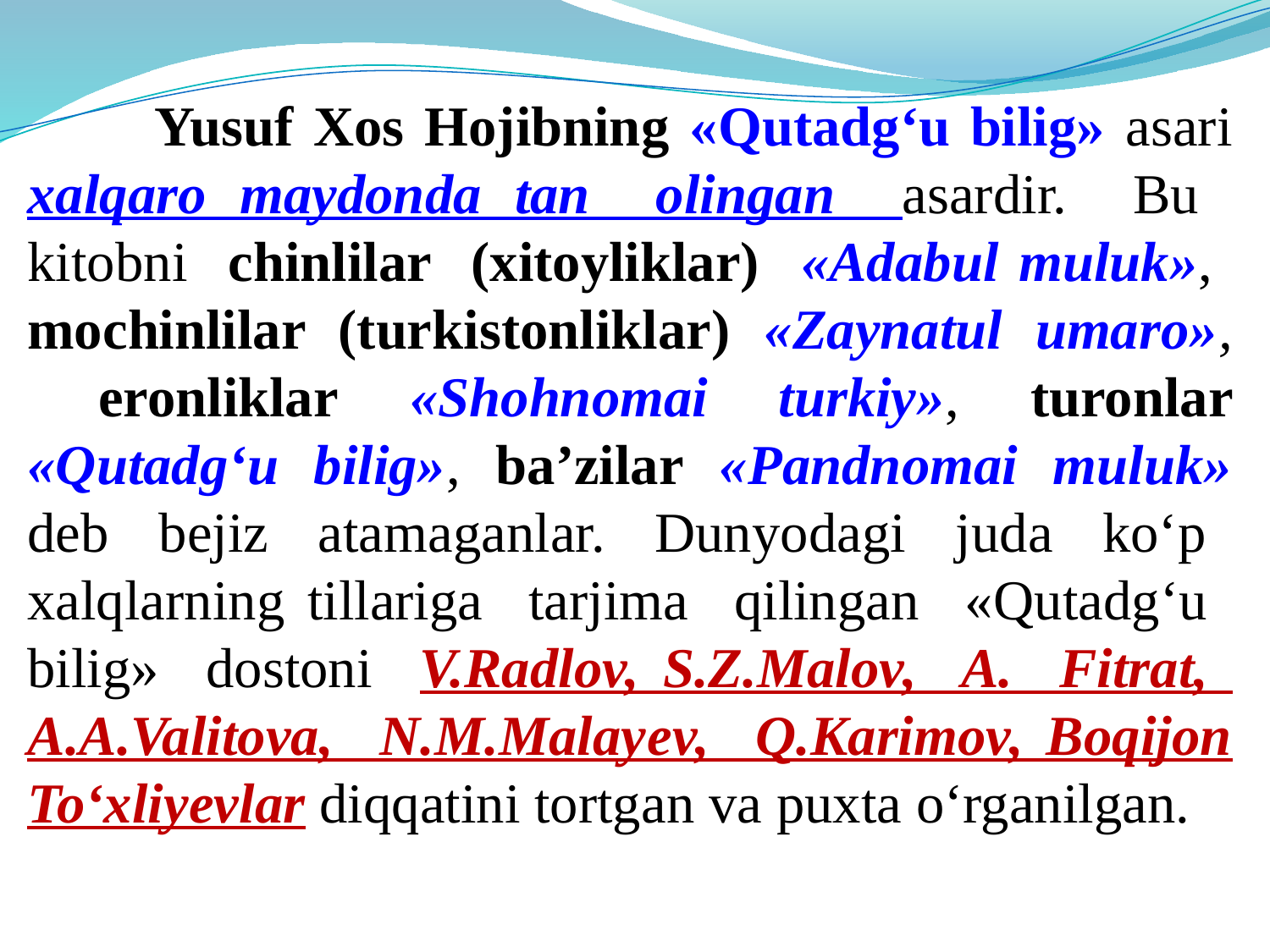

Yusuf Xos Hojibning «Qutadg‘u bilig» asari xalqaro maydonda tan  olingan  asardir.  Bu  kitobni  chinlilar  (xitoyliklar)  «Adabul muluk»,  mochinlilar  (turkistonliklar)  «Zaynatul  umaro»,  eronliklar «Shohnomai turkiy», turonlar «Qutadg‘u bilig», ba’zilar «Pandnomai muluk» dеb  bеjiz  atamaganlar.  Dunyodagi  juda  ko‘p  xalqlarning tillariga  tarjima  qilingan  «Qutadg‘u  bilig»  dostoni  V.Radlov, S.Z.Malov,  A.  Fitrat,  A.A.Valitova,  N.M.Malayеv,  Q.Karimov, Boqijon To‘xliyеvlar diqqatini tortgan va puxta o‘rganilgan.